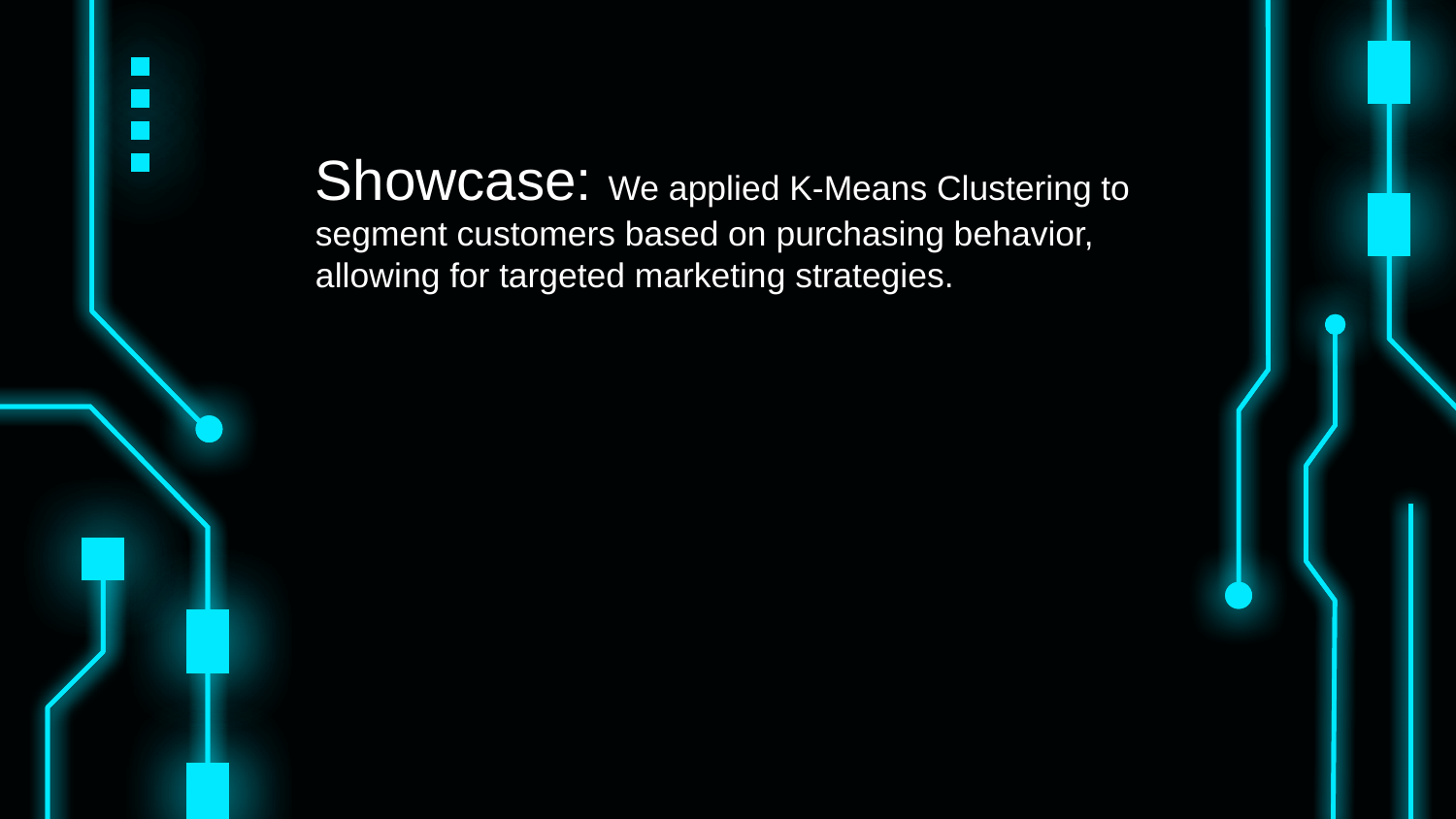

Showcase: We applied K-Means Clustering to segment customers based on purchasing behavior, allowing for targeted marketing strategies.